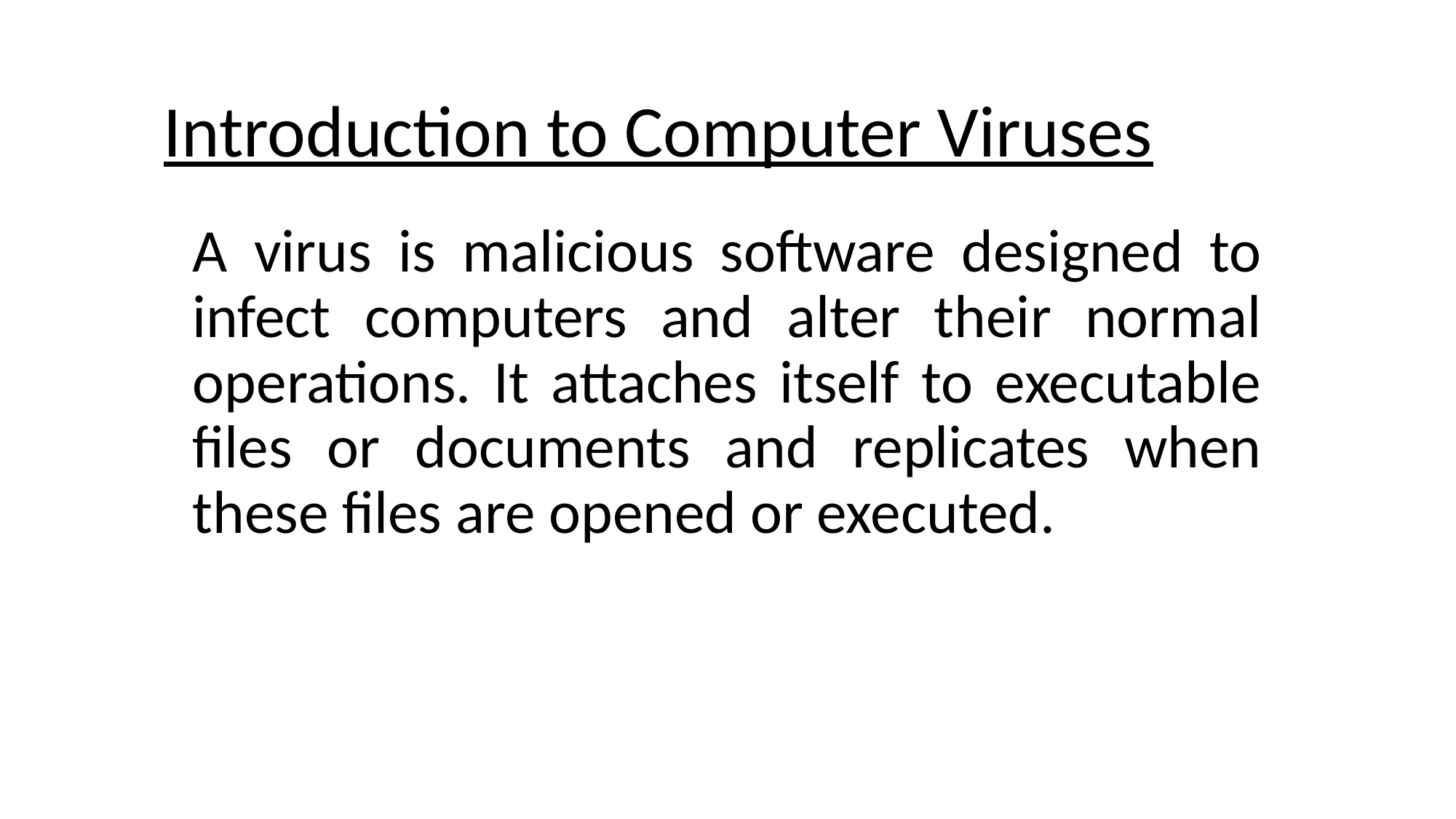

# Introduction to Computer Viruses
A virus is malicious software designed to infect computers and alter their normal operations. It attaches itself to executable files or documents and replicates when these files are opened or executed.